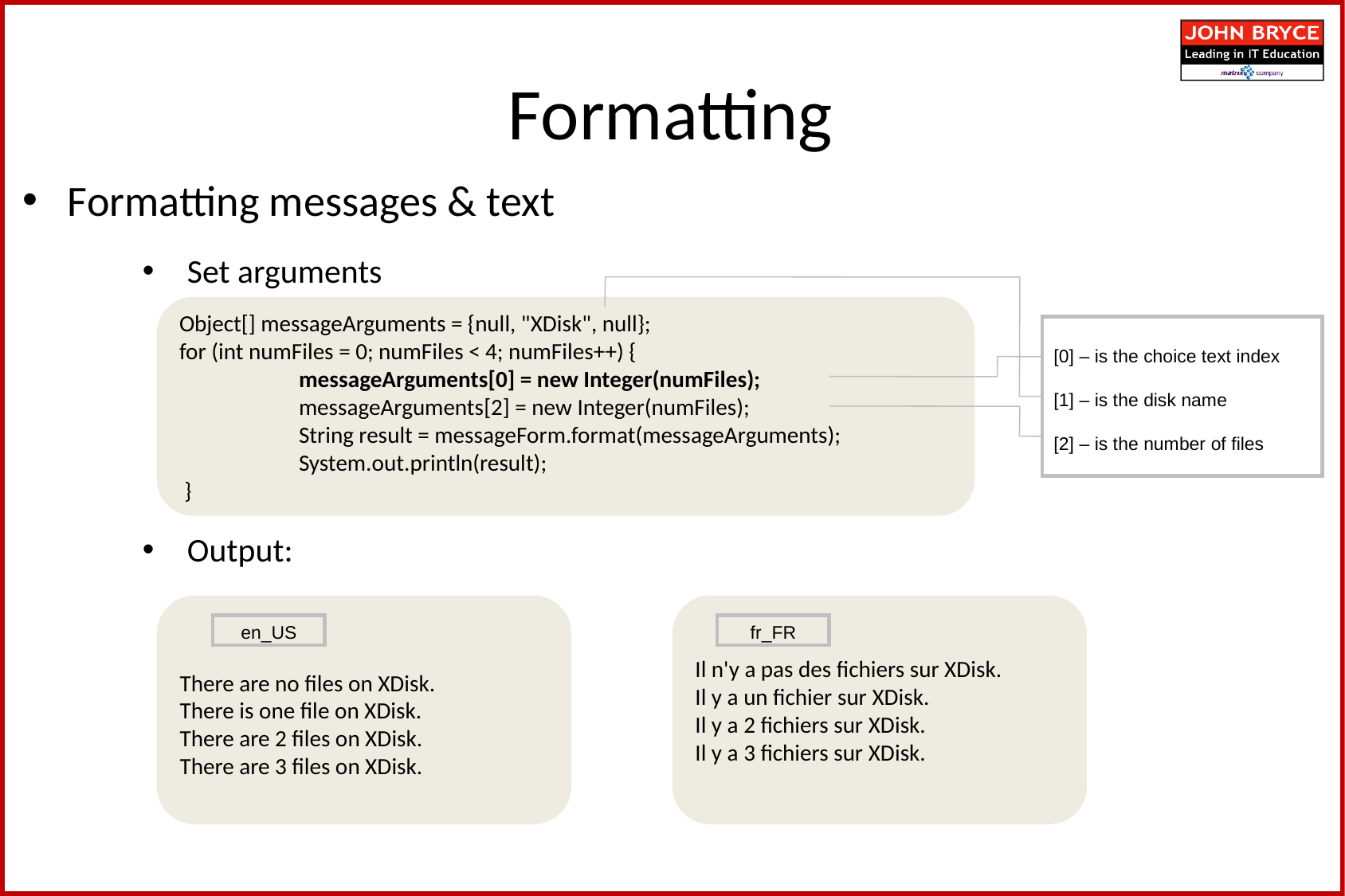

Formatting
Formatting messages & text

Set arguments

Output:

Object[] messageArguments = {null, "XDisk", null};
for (int numFiles = 0; numFiles < 4; numFiles++) {
	messageArguments[0] = new Integer(numFiles);
	messageArguments[2] = new Integer(numFiles);
	String result = messageForm.format(messageArguments);
	System.out.println(result);
 }

[0] – is the choice text index

[1] – is the disk name

[2] – is the number of files

There are no files on XDisk.
There is one file on XDisk.
There are 2 files on XDisk.
There are 3 files on XDisk.

Il n'y a pas des fichiers sur XDisk.
Il y a un fichier sur XDisk.
Il y a 2 fichiers sur XDisk.
Il y a 3 fichiers sur XDisk.
en_US
fr_FR